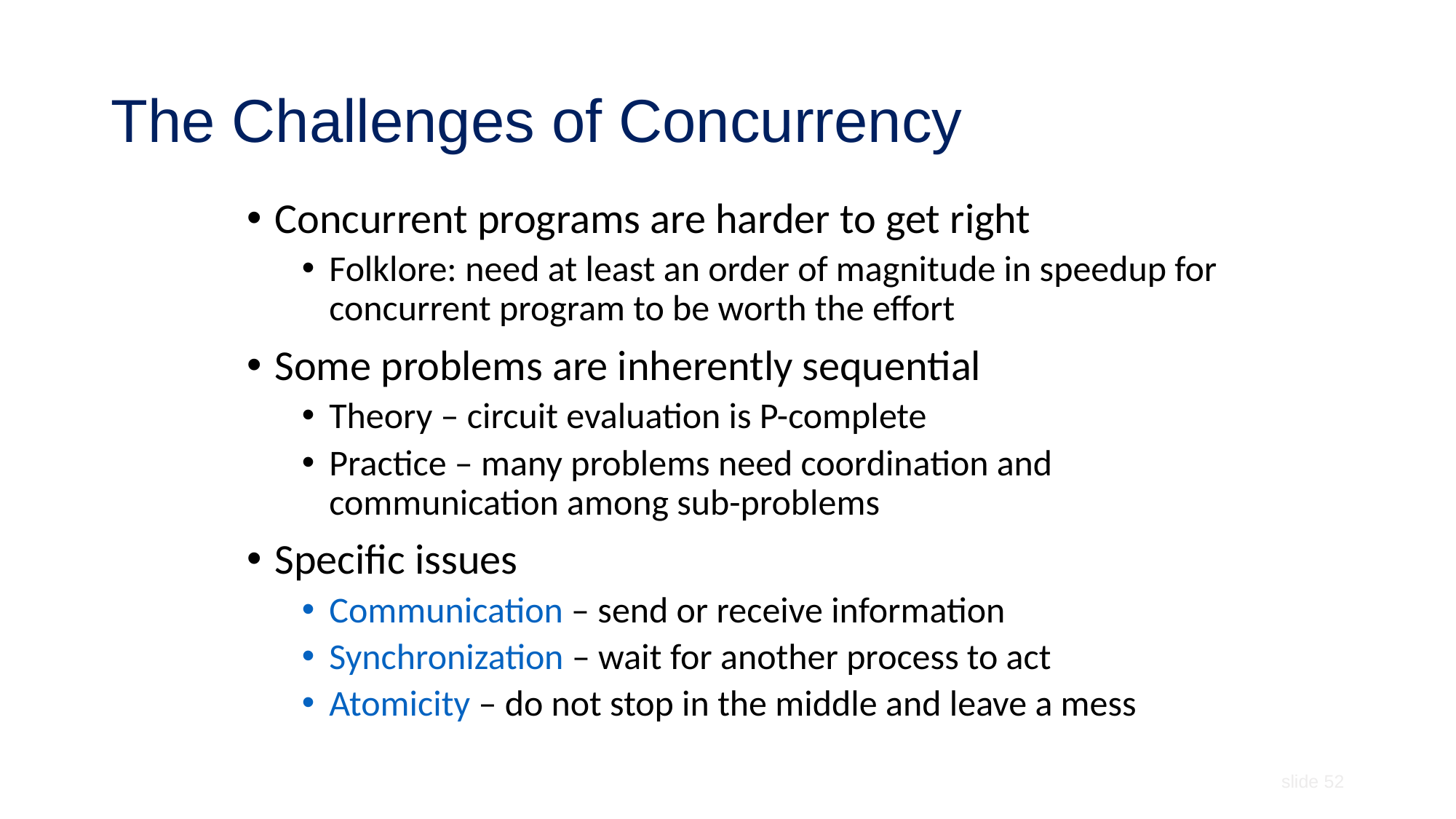

# The Challenges of Concurrency
Concurrent programs are harder to get right
Folklore: need at least an order of magnitude in speedup for concurrent program to be worth the effort
Some problems are inherently sequential
Theory – circuit evaluation is P-complete
Practice – many problems need coordination and communication among sub-problems
Specific issues
Communication – send or receive information
Synchronization – wait for another process to act
Atomicity – do not stop in the middle and leave a mess
slide 52